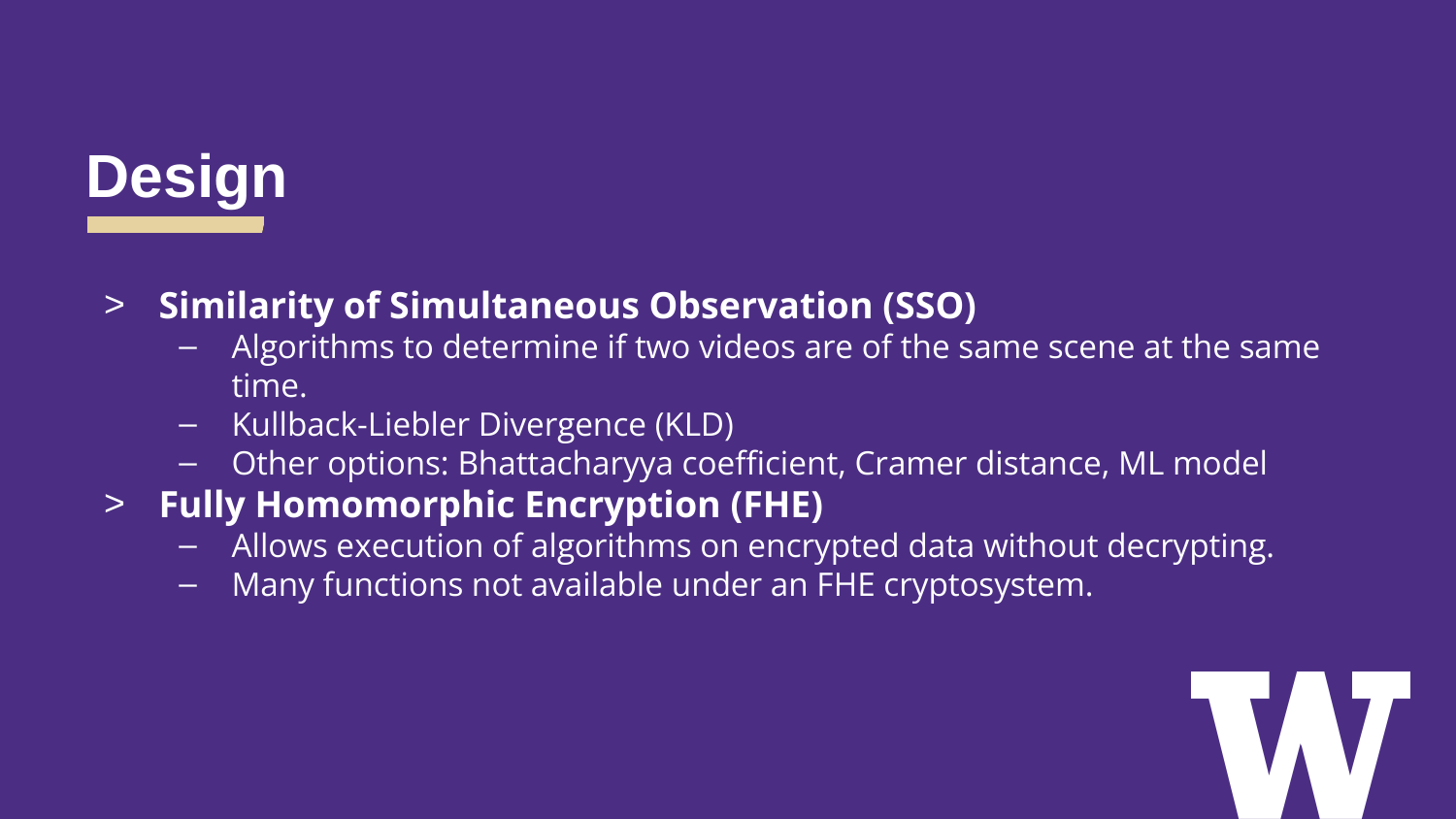

# Design
Similarity of Simultaneous Observation (SSO)
Algorithms to determine if two videos are of the same scene at the same time.
Kullback-Liebler Divergence (KLD)
Other options: Bhattacharyya coefficient, Cramer distance, ML model
Fully Homomorphic Encryption (FHE)
Allows execution of algorithms on encrypted data without decrypting.
Many functions not available under an FHE cryptosystem.